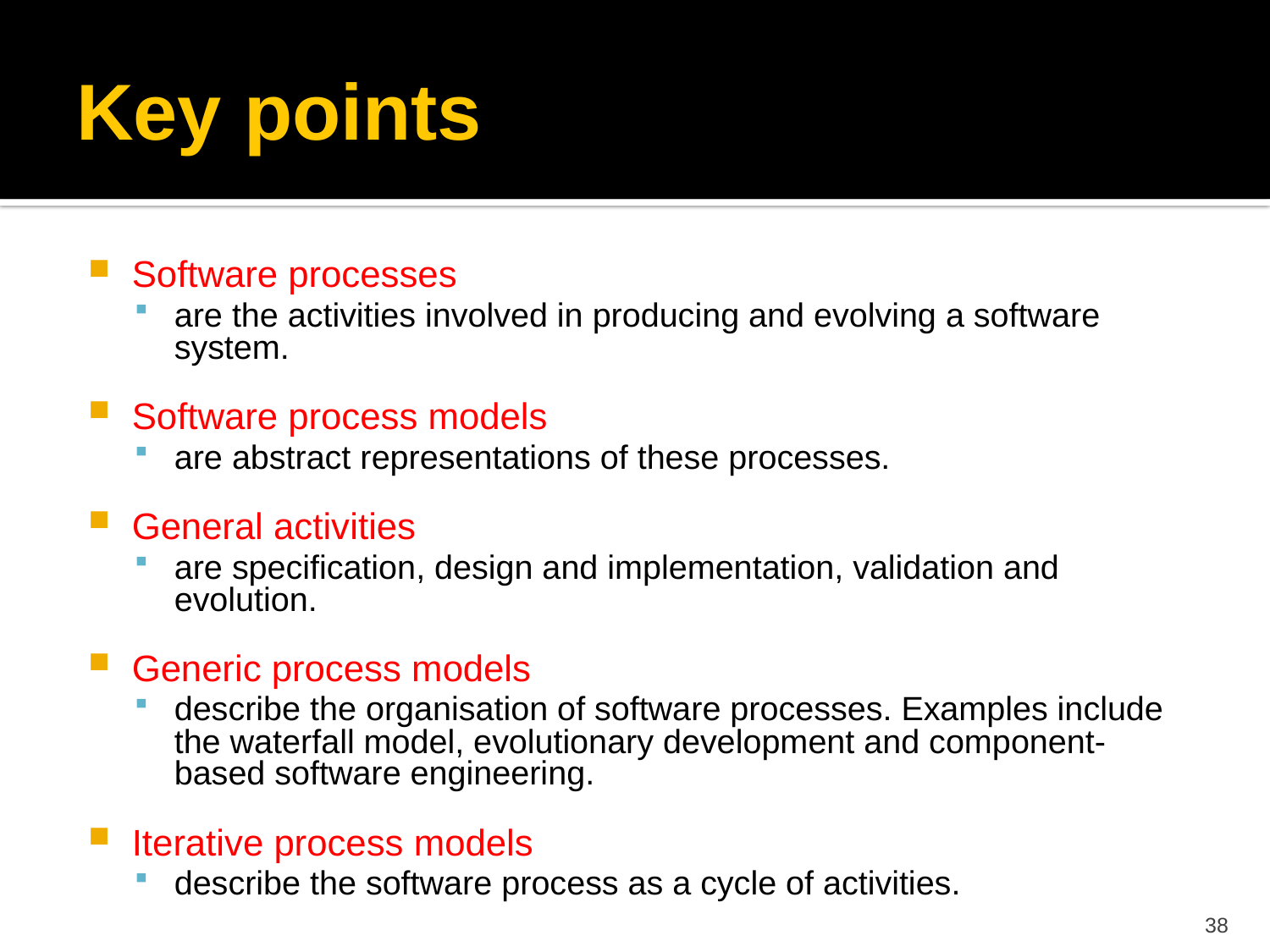

# Key points
Software processes
are the activities involved in producing and evolving a software system.

Software process models
are abstract representations of these processes.

General activities
are specification, design and implementation, validation and evolution.

Generic process models
describe the organisation of software processes. Examples include the waterfall model, evolutionary development and component-based software engineering.

Iterative process models
describe the software process as a cycle of activities.
38